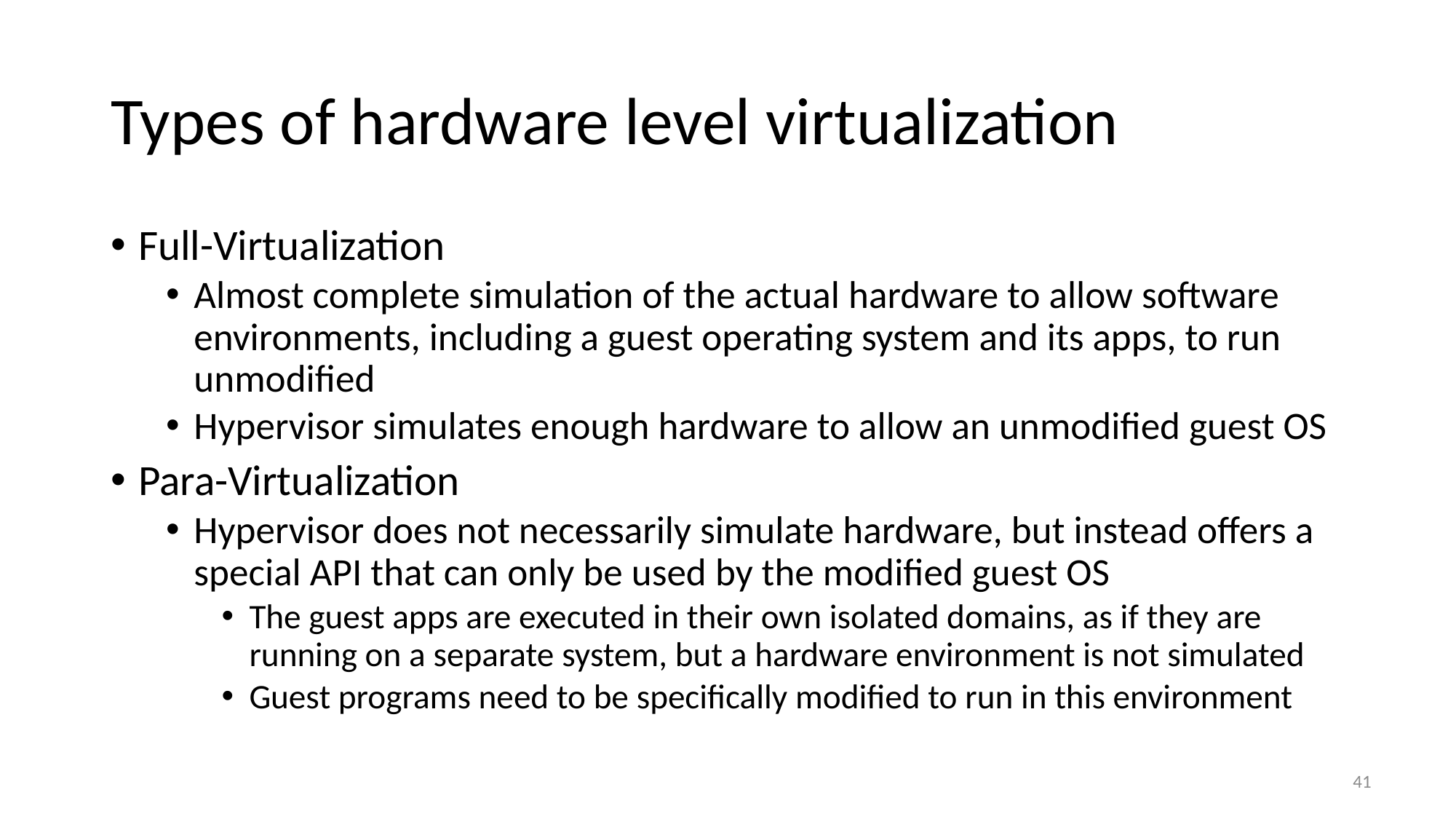

# Types of hardware level virtualization
Full-Virtualization
Almost complete simulation of the actual hardware to allow software environments, including a guest operating system and its apps, to run unmodified
Hypervisor simulates enough hardware to allow an unmodified guest OS
Para-Virtualization
Hypervisor does not necessarily simulate hardware, but instead offers a special API that can only be used by the modified guest OS
The guest apps are executed in their own isolated domains, as if they are running on a separate system, but a hardware environment is not simulated
Guest programs need to be specifically modified to run in this environment
41